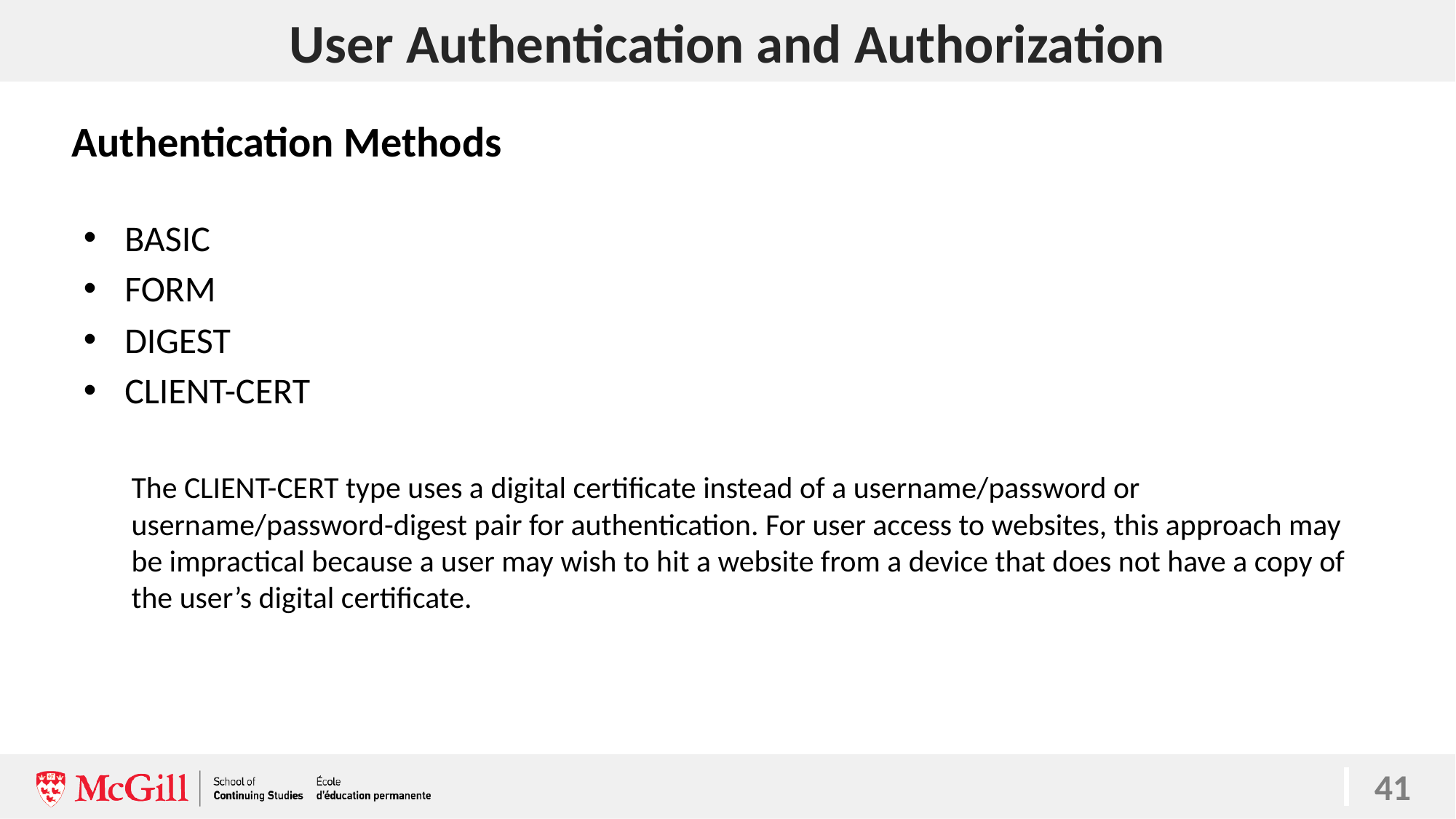

# User Authentication and Authorization
Authentication Methods
BASIC
FORM
DIGEST
CLIENT-CERT

The CLIENT-CERT type uses a digital certificate instead of a username/password or username/password-digest pair for authentication. For user access to websites, this approach may be impractical because a user may wish to hit a website from a device that does not have a copy of the user’s digital certificate.